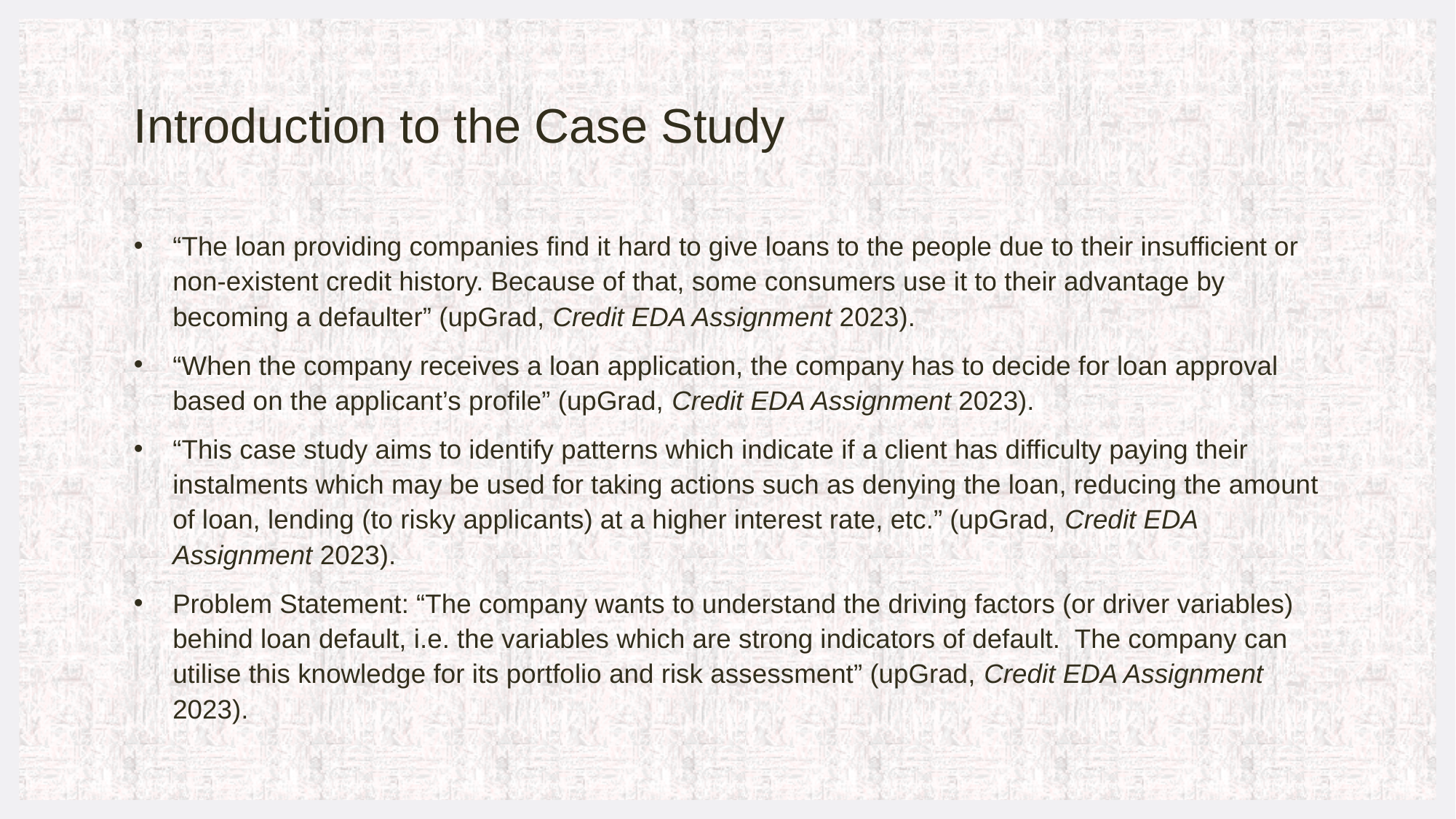

# Introduction to the Case Study
“The loan providing companies find it hard to give loans to the people due to their insufficient or non-existent credit history. Because of that, some consumers use it to their advantage by becoming a defaulter” (upGrad, Credit EDA Assignment 2023).
“When the company receives a loan application, the company has to decide for loan approval based on the applicant’s profile” (upGrad, Credit EDA Assignment 2023).
“This case study aims to identify patterns which indicate if a client has difficulty paying their instalments which may be used for taking actions such as denying the loan, reducing the amount of loan, lending (to risky applicants) at a higher interest rate, etc.” (upGrad, Credit EDA Assignment 2023).
Problem Statement: “The company wants to understand the driving factors (or driver variables) behind loan default, i.e. the variables which are strong indicators of default.  The company can utilise this knowledge for its portfolio and risk assessment” (upGrad, Credit EDA Assignment 2023).